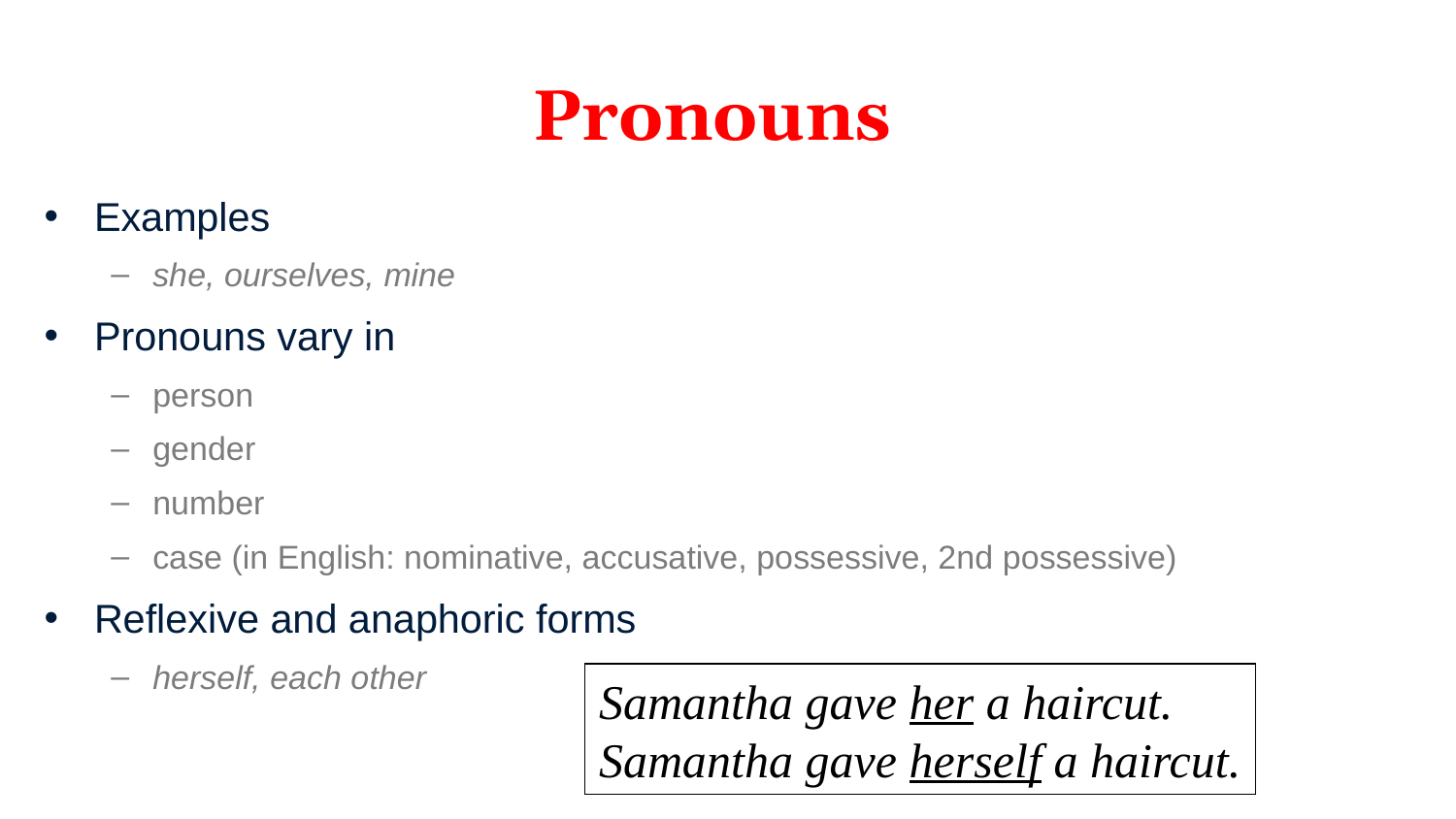

# Pronouns
Examples
she, ourselves, mine
Pronouns vary in
person
gender
number
case (in English: nominative, accusative, possessive, 2nd possessive)
Reflexive and anaphoric forms
herself, each other
Samantha gave her a haircut.
Samantha gave herself a haircut.